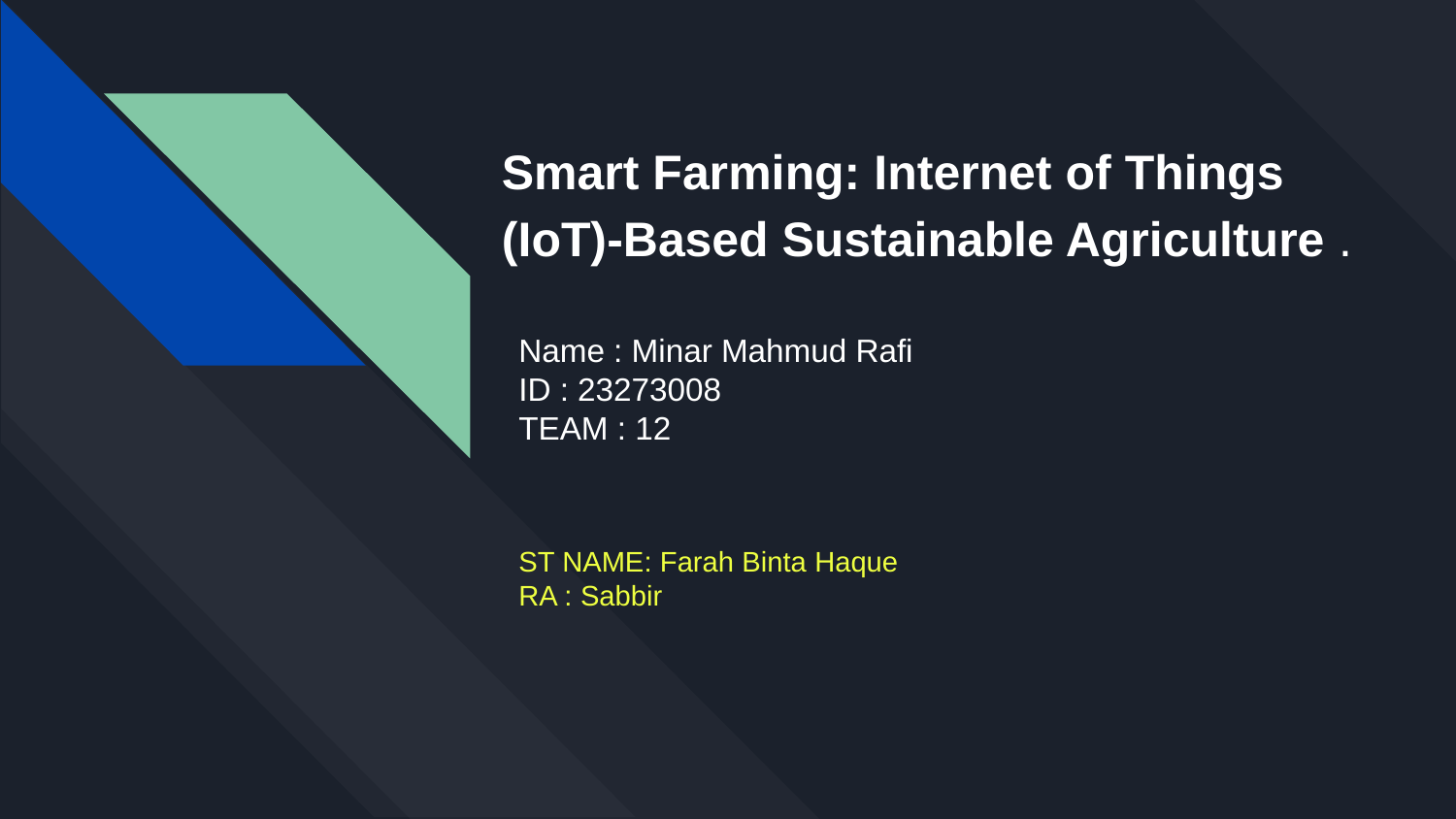

Smart Farming: Internet of Things (IoT)-Based Sustainable Agriculture .
Name : Minar Mahmud Rafi
ID : 23273008
TEAM : 12

ST NAME: Farah Binta Haque
RA : Sabbir